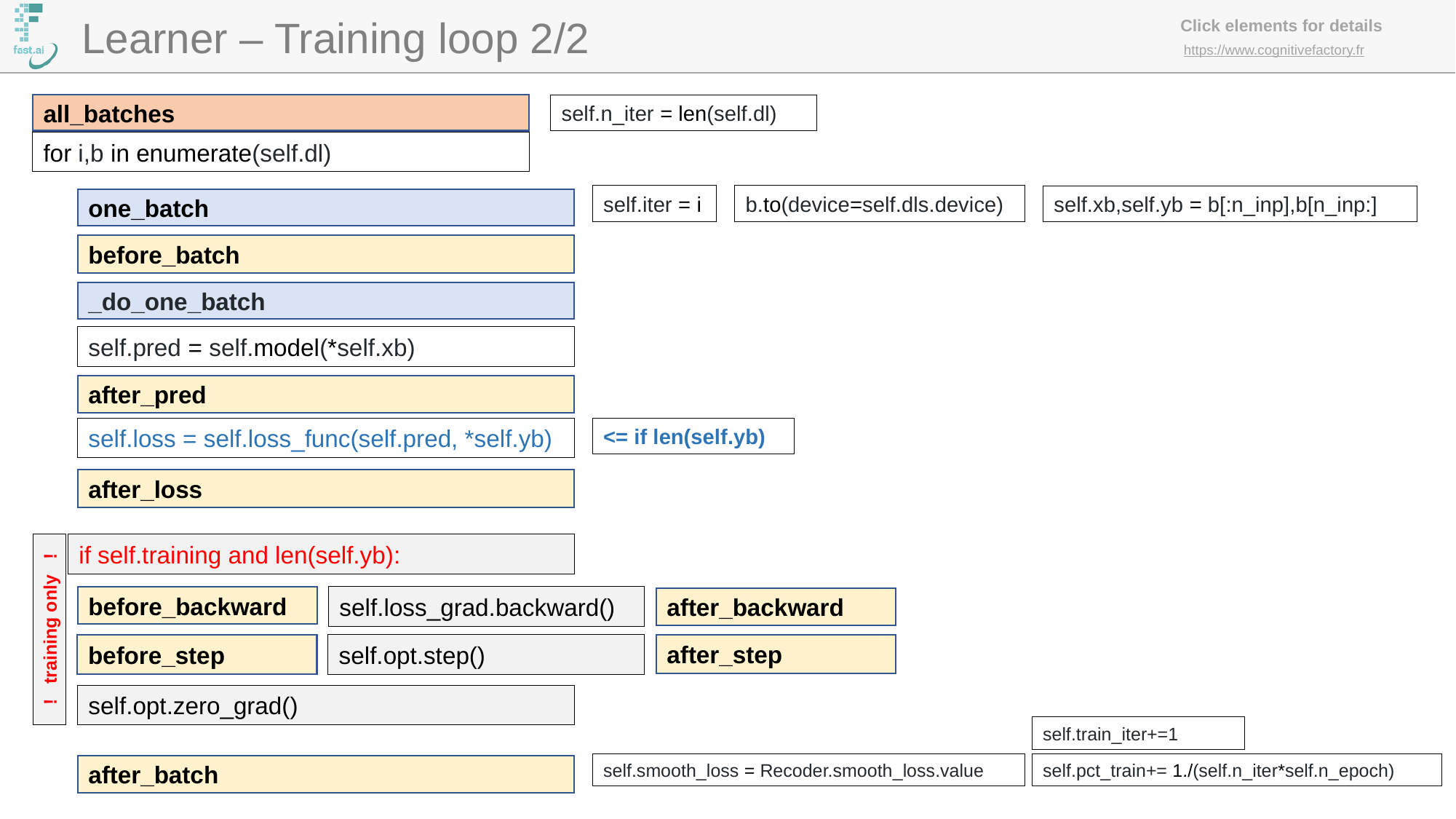

Learner – Training loop 2/2
all_batches
self.n_iter = len(self.dl)
for i,b in enumerate(self.dl)
self.iter = i
b.to(device=self.dls.device)
self.xb,self.yb = b[:n_inp],b[n_inp:]
one_batch
before_batch
_do_one_batch
self.pred = self.model(*self.xb)
after_pred
self.loss = self.loss_func(self.pred, *self.yb)
<= if len(self.yb)
after_loss
if self.training and len(self.yb):
self.loss_grad.backward()
before_backward
after_backward
!   training only   !
self.opt.step()
after_step
before_step
self.opt.zero_grad()
self.train_iter+=1
self.smooth_loss = Recoder.smooth_loss.value
self.pct_train+= 1./(self.n_iter*self.n_epoch)
after_batch